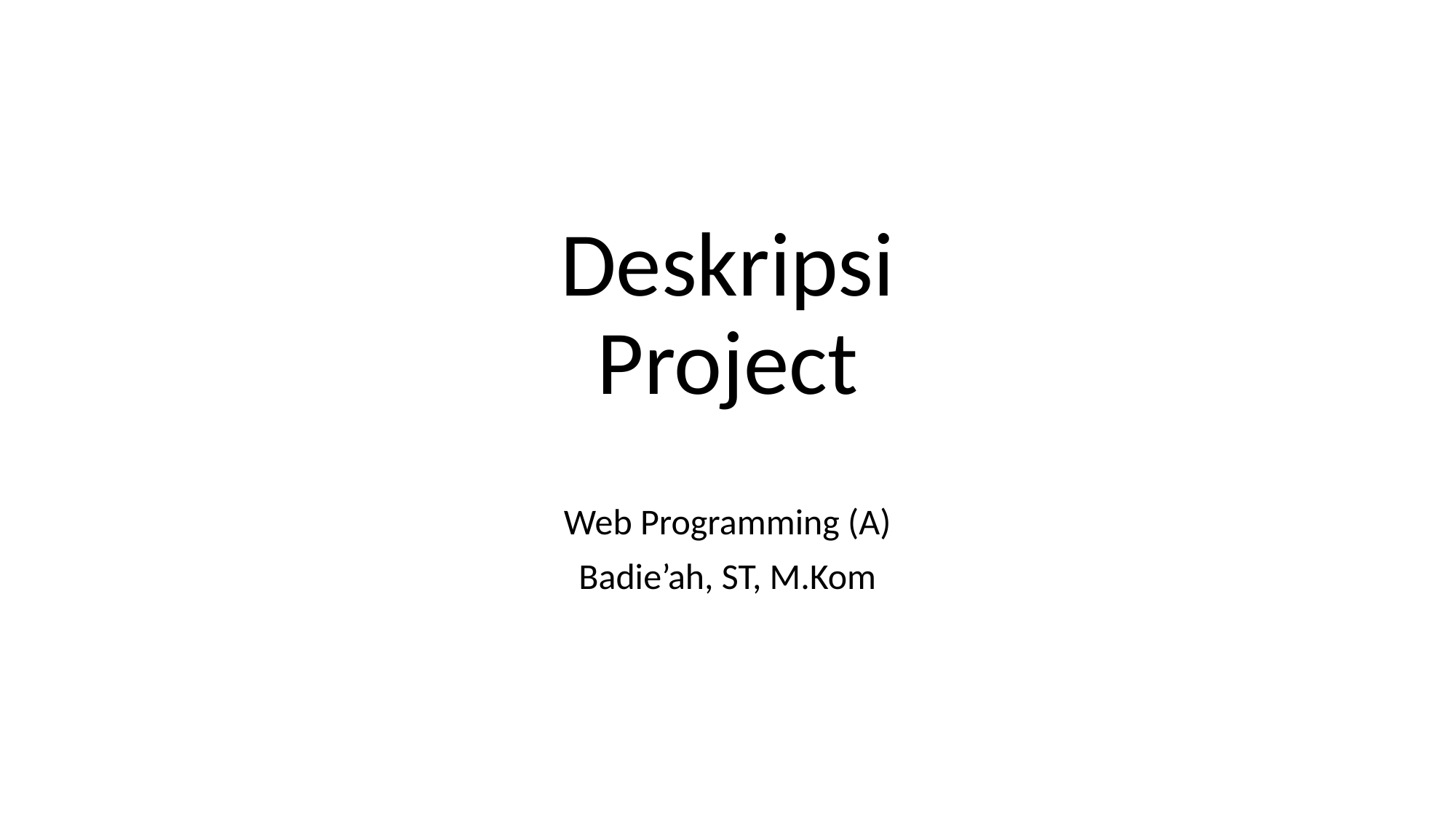

# Deskripsi Project
Web Programming (A)
Badie’ah, ST, M.Kom